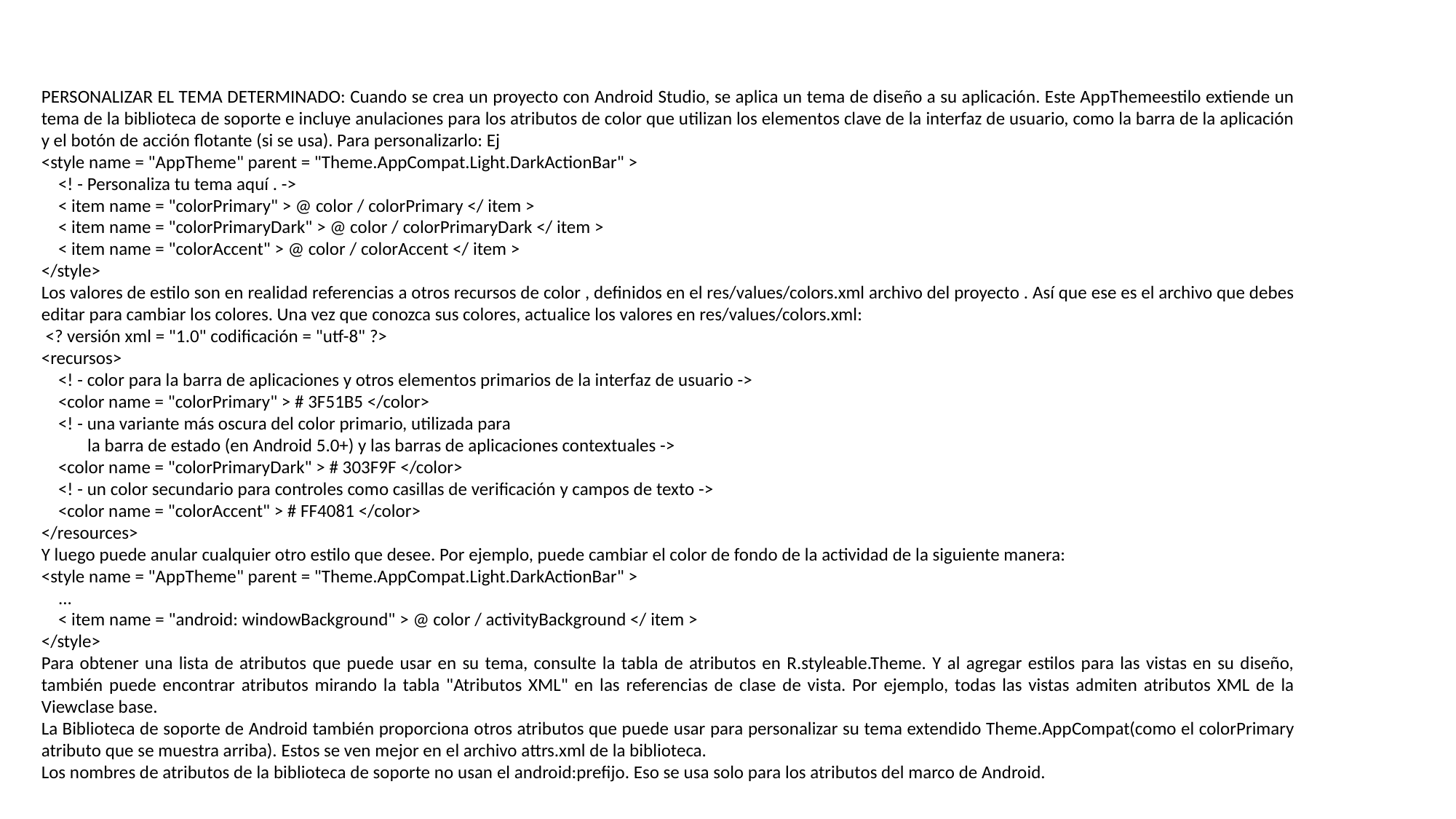

PERSONALIZAR EL TEMA DETERMINADO: Cuando se crea un proyecto con Android Studio, se aplica un tema de diseño a su aplicación. Este AppThemeestilo extiende un tema de la biblioteca de soporte e incluye anulaciones para los atributos de color que utilizan los elementos clave de la interfaz de usuario, como la barra de la aplicación y el botón de acción flotante (si se usa). Para personalizarlo: Ej
<style name = "AppTheme" parent = "Theme.AppCompat.Light.DarkActionBar" >
    <! - Personaliza tu tema aquí . ->
    < item name = "colorPrimary" > @ color / colorPrimary </ item >
    < item name = "colorPrimaryDark" > @ color / colorPrimaryDark </ item >
    < item name = "colorAccent" > @ color / colorAccent </ item >
</style>
Los valores de estilo son en realidad referencias a otros recursos de color , definidos en el res/values/colors.xml archivo del proyecto . Así que ese es el archivo que debes editar para cambiar los colores. Una vez que conozca sus colores, actualice los valores en res/values/colors.xml:
 <? versión xml = "1.0" codificación = "utf-8" ?>
<recursos>
    <! - color para la barra de aplicaciones y otros elementos primarios de la interfaz de usuario ->
    <color name = "colorPrimary" > # 3F51B5 </color>
    <! - una variante más oscura del color primario, utilizada para
           la barra de estado (en Android 5.0+) y las barras de aplicaciones contextuales ->
    <color name = "colorPrimaryDark" > # 303F9F </color>
    <! - un color secundario para controles como casillas de verificación y campos de texto ->
    <color name = "colorAccent" > # FF4081 </color>
</resources>
Y luego puede anular cualquier otro estilo que desee. Por ejemplo, puede cambiar el color de fondo de la actividad de la siguiente manera:
<style name = "AppTheme" parent = "Theme.AppCompat.Light.DarkActionBar" >
    ...
    < item name = "android: windowBackground" > @ color / activityBackground </ item >
</style>
Para obtener una lista de atributos que puede usar en su tema, consulte la tabla de atributos en R.styleable.Theme. Y al agregar estilos para las vistas en su diseño, también puede encontrar atributos mirando la tabla "Atributos XML" en las referencias de clase de vista. Por ejemplo, todas las vistas admiten atributos XML de la Viewclase base.
La Biblioteca de soporte de Android también proporciona otros atributos que puede usar para personalizar su tema extendido Theme.AppCompat(como el colorPrimary atributo que se muestra arriba). Estos se ven mejor en el archivo attrs.xml de la biblioteca.
Los nombres de atributos de la biblioteca de soporte no usan el android:prefijo. Eso se usa solo para los atributos del marco de Android.